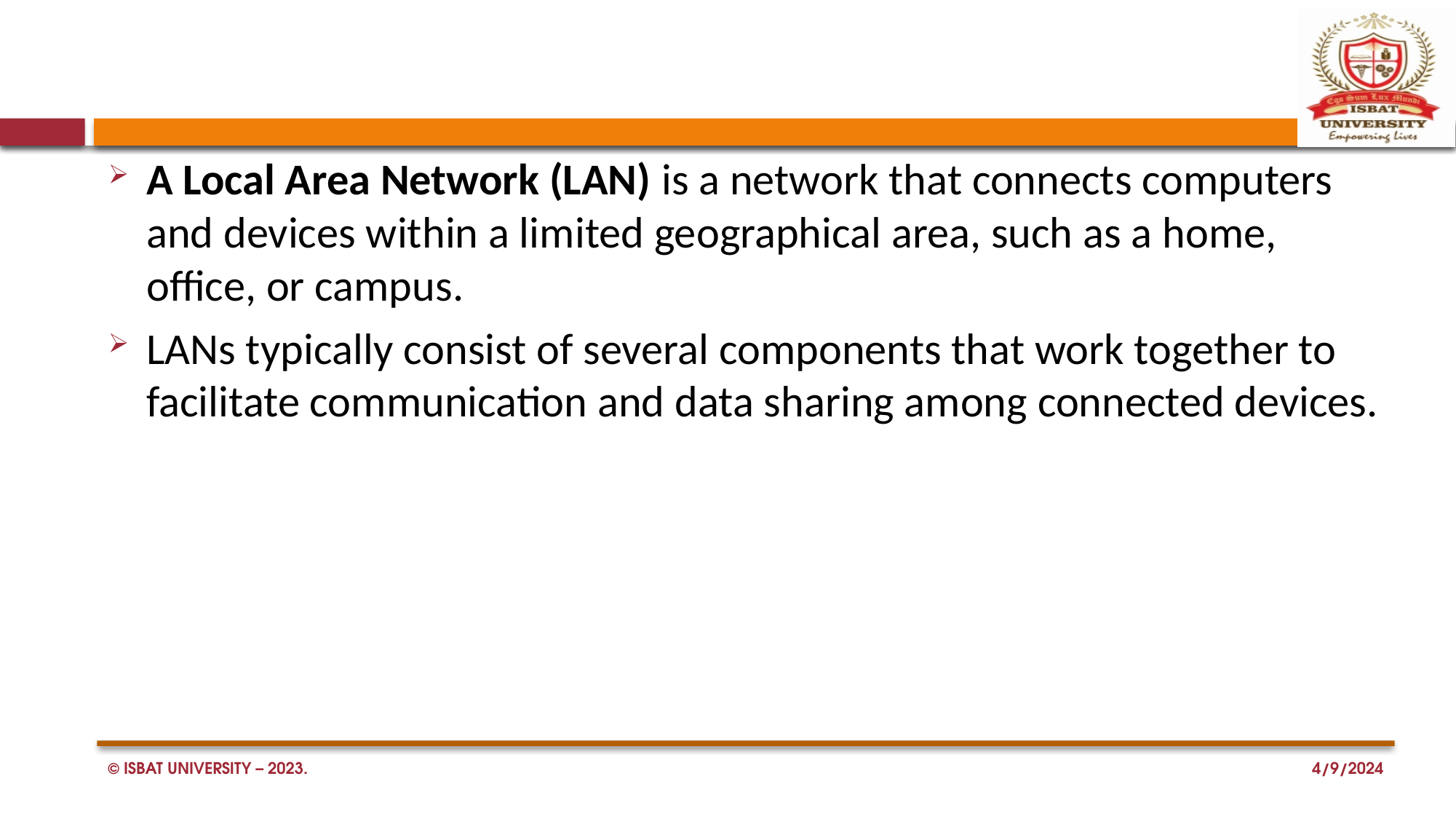

#
A Local Area Network (LAN) is a network that connects computers and devices within a limited geographical area, such as a home, office, or campus.
LANs typically consist of several components that work together to facilitate communication and data sharing among connected devices.